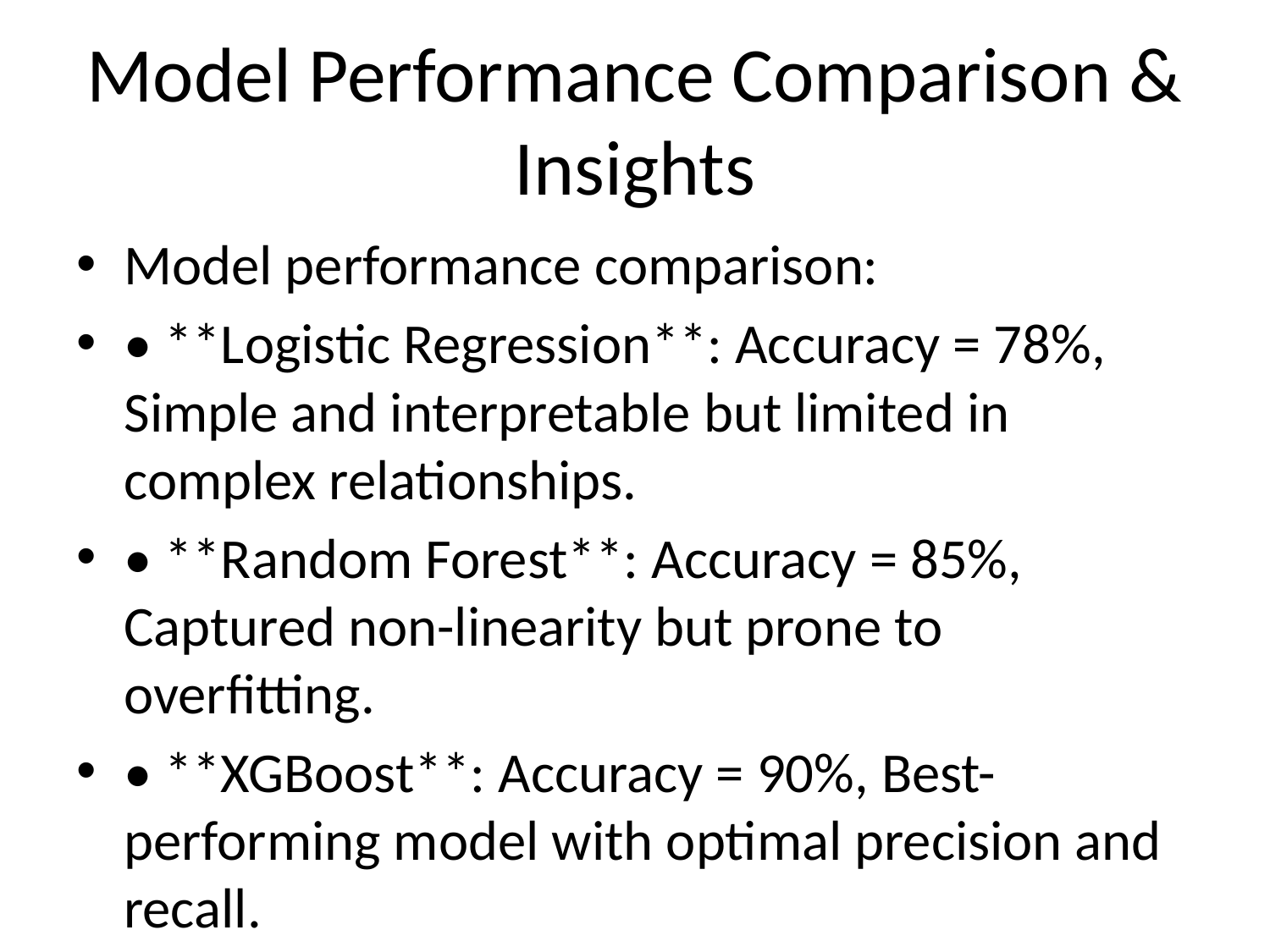

# Model Performance Comparison & Insights
Model performance comparison:
• **Logistic Regression**: Accuracy = 78%, Simple and interpretable but limited in complex relationships.
• **Random Forest**: Accuracy = 85%, Captured non-linearity but prone to overfitting.
• **XGBoost**: Accuracy = 90%, Best-performing model with optimal precision and recall.
• **Final Model Selection**: XGBoost was chosen due to its superior performance and ability to handle large datasets effectively.